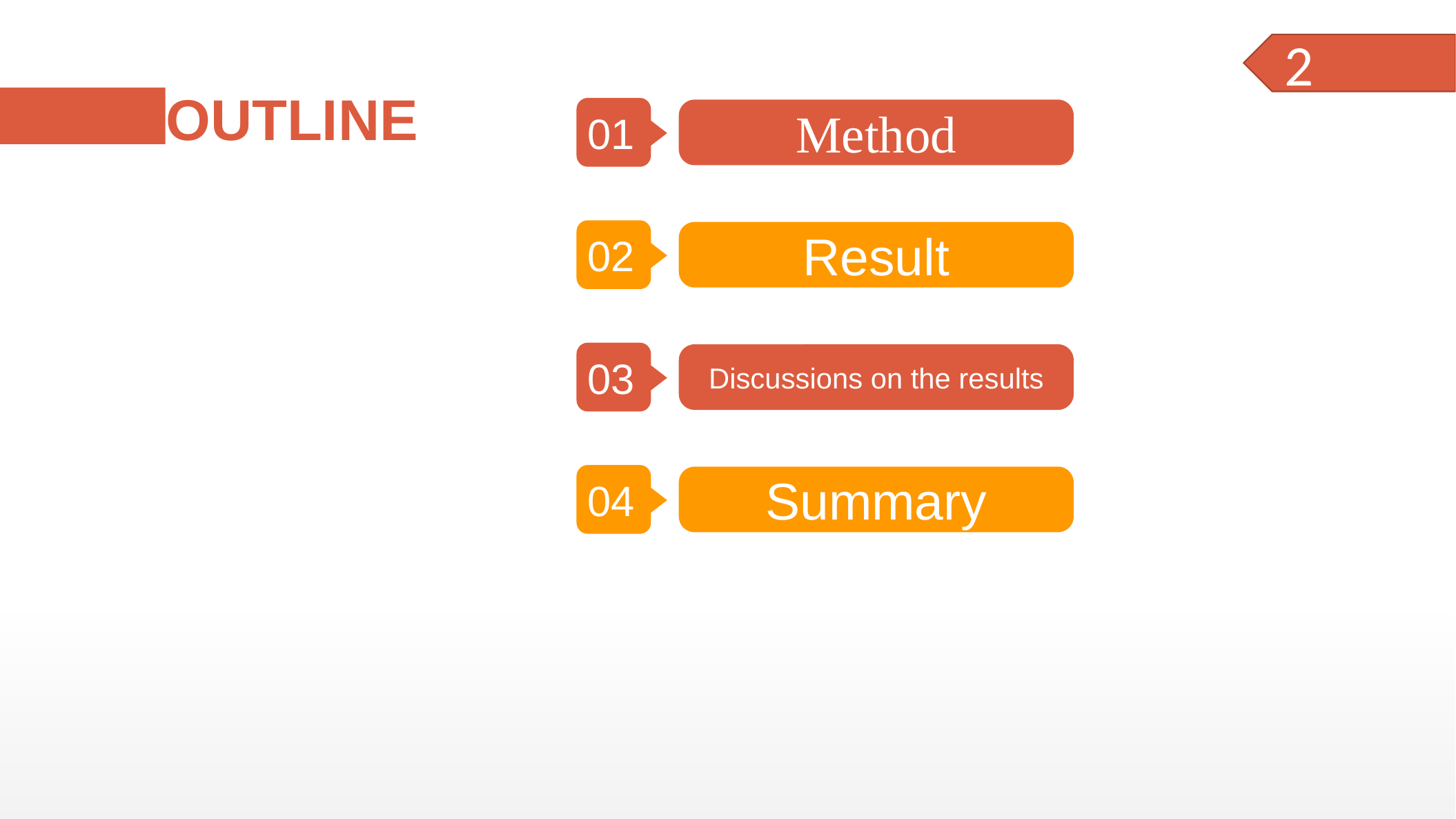

2
OUTLINE

01
Method
02
Result
03
Discussions on the results
04
Summary